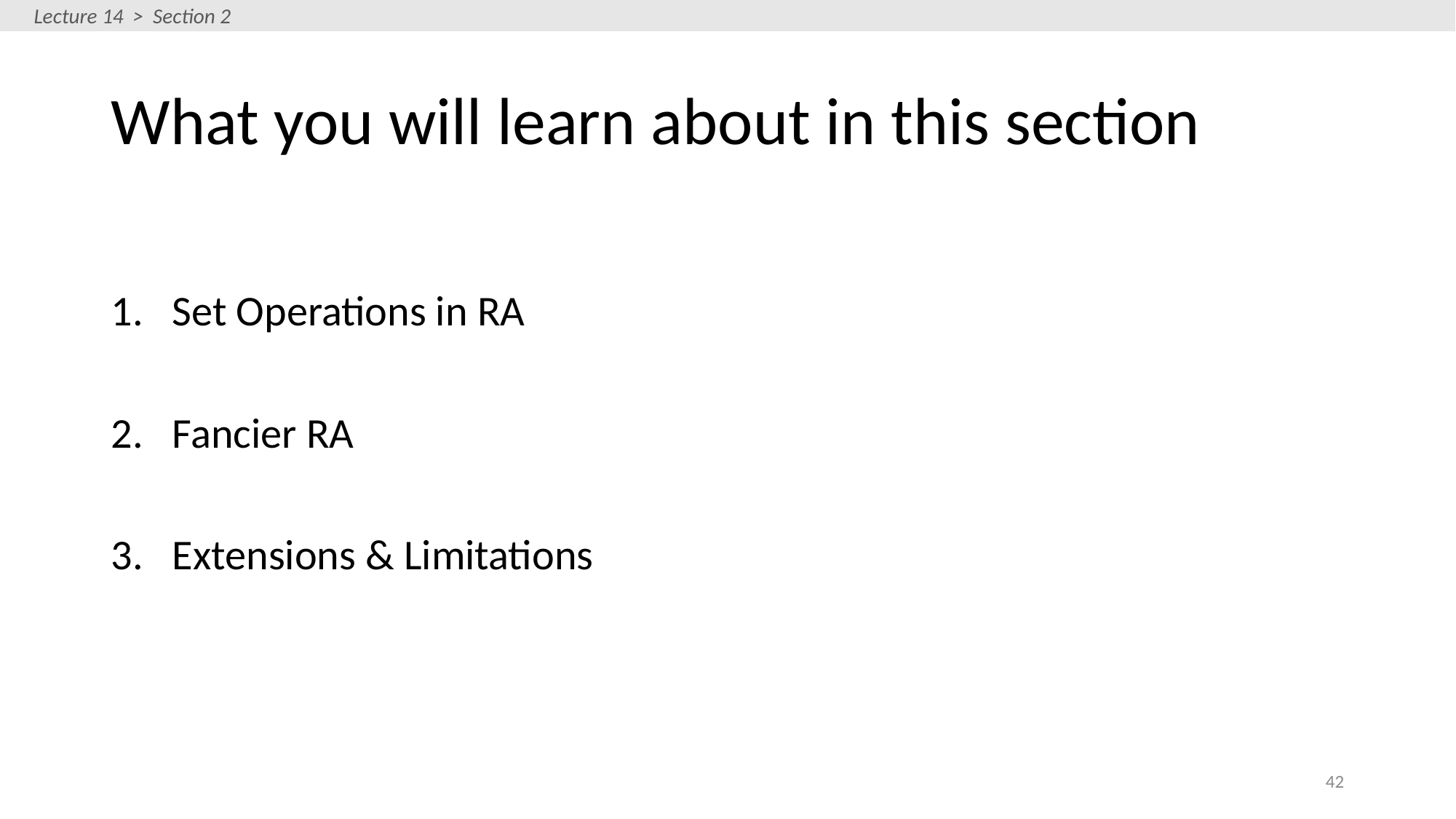

Lecture 14  >  Section 2
# What you will learn about in this section

Set Operations in RA

Fancier RA

Extensions & Limitations

42